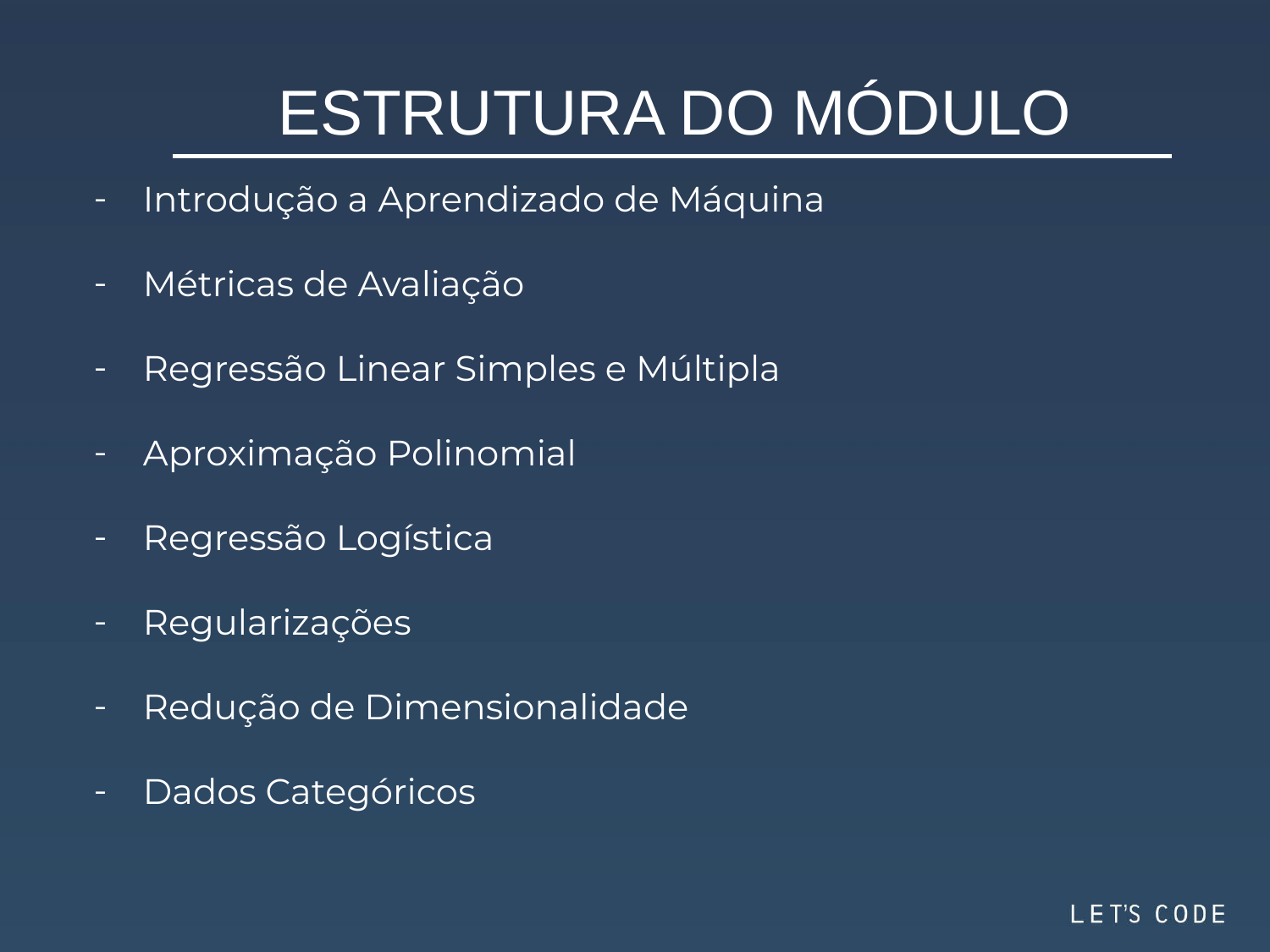

ESTRUTURA DO MÓDULO
Introdução a Aprendizado de Máquina

Métricas de Avaliação

Regressão Linear Simples e Múltipla

Aproximação Polinomial

Regressão Logística

Regularizações

Redução de Dimensionalidade

Dados Categóricos